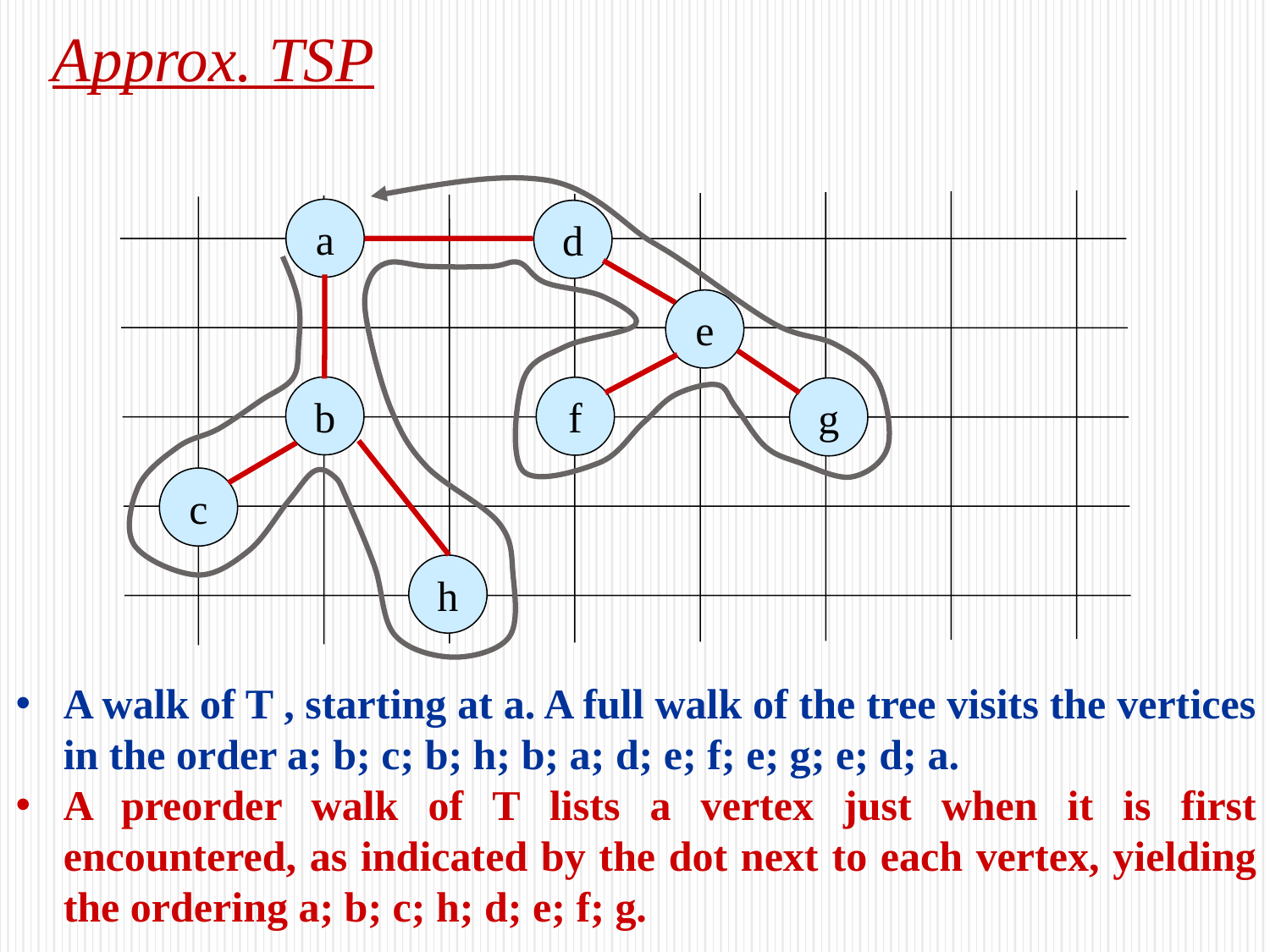

# Approx. TSP

a
d

e

b
f
g

c

h

A walk of T , starting at a. A full walk of the tree visits the vertices in the order a; b; c; b; h; b; a; d; e; f; e; g; e; d; a.
A preorder walk of T lists a vertex just when it is first encountered, as indicated by the dot next to each vertex, yielding the ordering a; b; c; h; d; e; f; g.